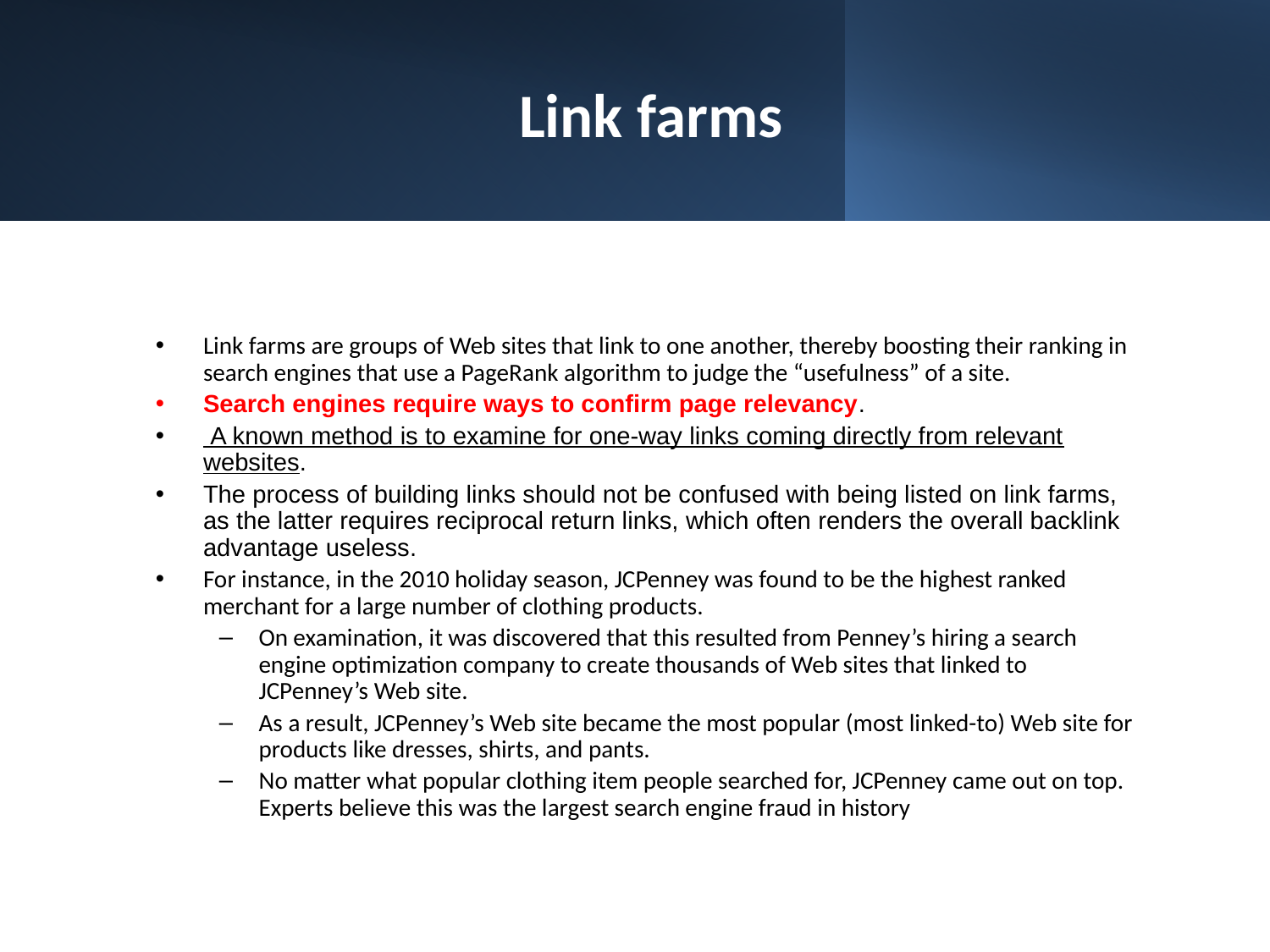

# Link farms
Link farms are groups of Web sites that link to one another, thereby boosting their ranking in search engines that use a PageRank algorithm to judge the “usefulness” of a site.
Search engines require ways to confirm page relevancy.
 A known method is to examine for one-way links coming directly from relevant websites.
The process of building links should not be confused with being listed on link farms, as the latter requires reciprocal return links, which often renders the overall backlink advantage useless.
For instance, in the 2010 holiday season, JCPenney was found to be the highest ranked merchant for a large number of clothing products.
On examination, it was discovered that this resulted from Penney’s hiring a search engine optimization company to create thousands of Web sites that linked to JCPenney’s Web site.
As a result, JCPenney’s Web site became the most popular (most linked-to) Web site for products like dresses, shirts, and pants.
No matter what popular clothing item people searched for, JCPenney came out on top. Experts believe this was the largest search engine fraud in history